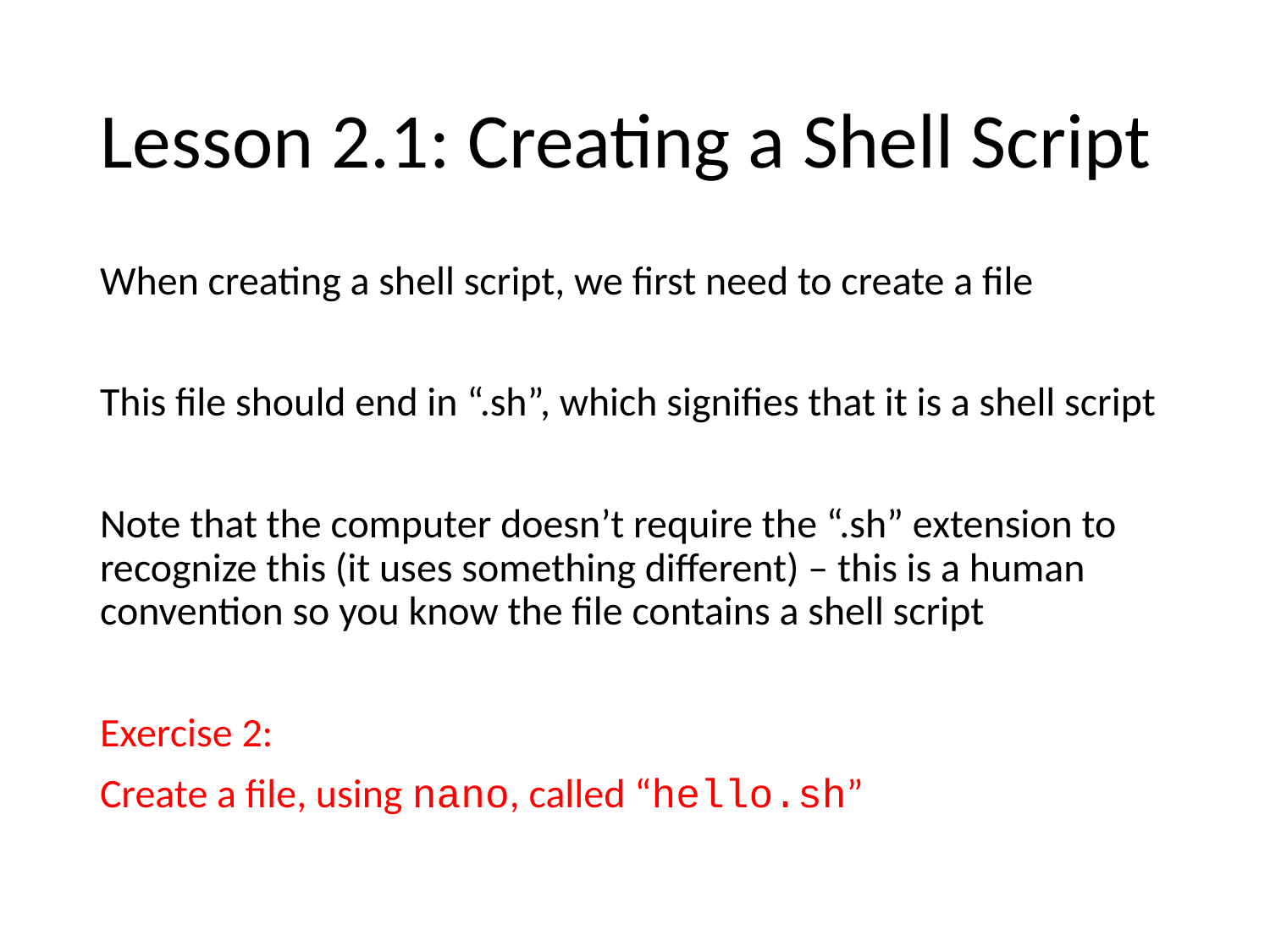

# Lesson 2.1: Creating a Shell Script
When creating a shell script, we first need to create a file

This file should end in “.sh”, which signifies that it is a shell script

Note that the computer doesn’t require the “.sh” extension to recognize this (it uses something different) – this is a human convention so you know the file contains a shell script

Exercise 2:
Create a file, using nano, called “hello.sh”